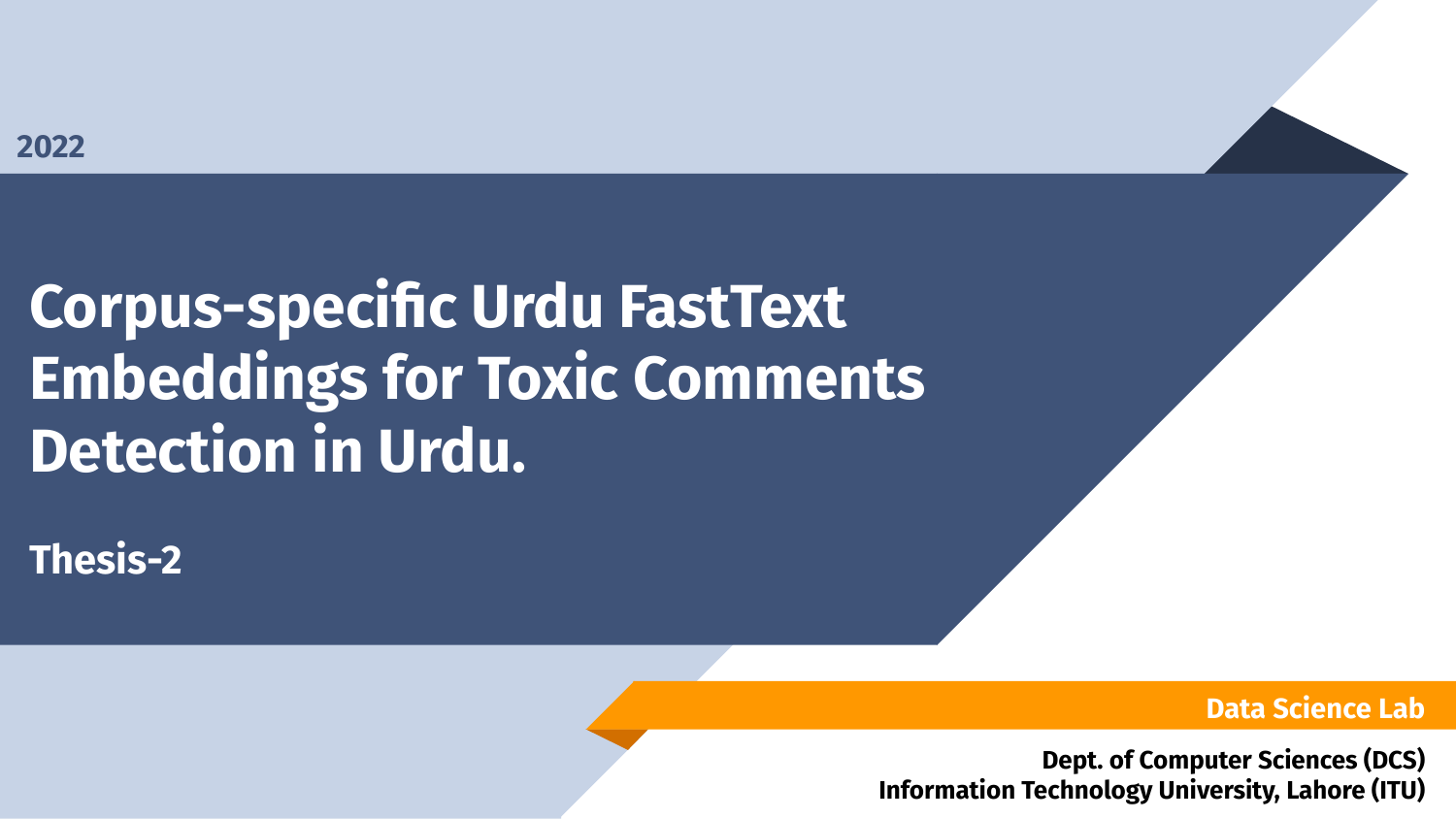

2022
# Corpus-specific Urdu FastText Embeddings for Toxic Comments Detection in Urdu.
Thesis-2
Data Science Lab
Dept. of Computer Sciences (DCS)
Information Technology University, Lahore (ITU)